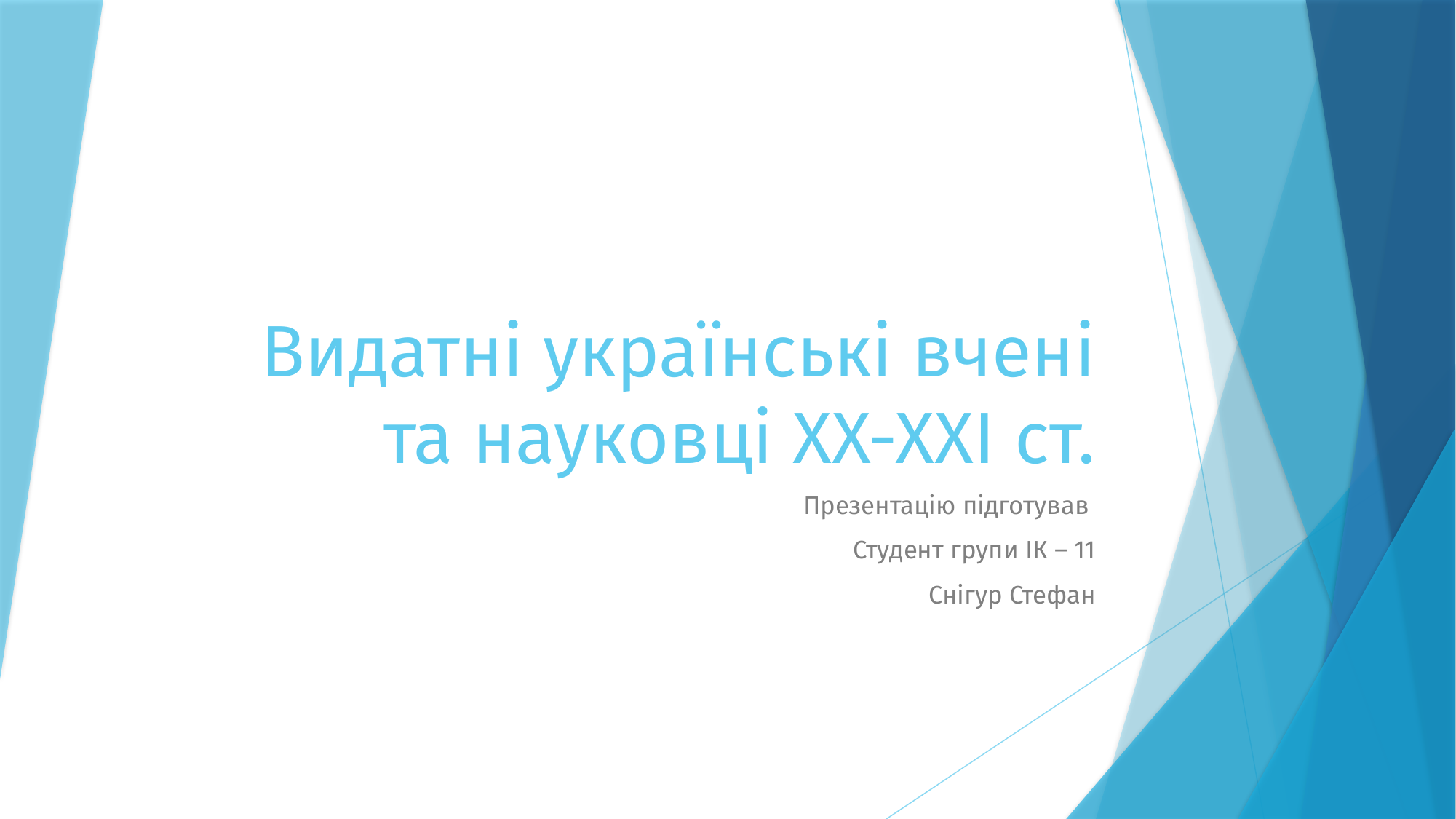

# Видатні українські вчені та науковці ХХ-ХХІ ст.
Презентацію підготував
Студент групи ІК – 11
Снігур Стефан